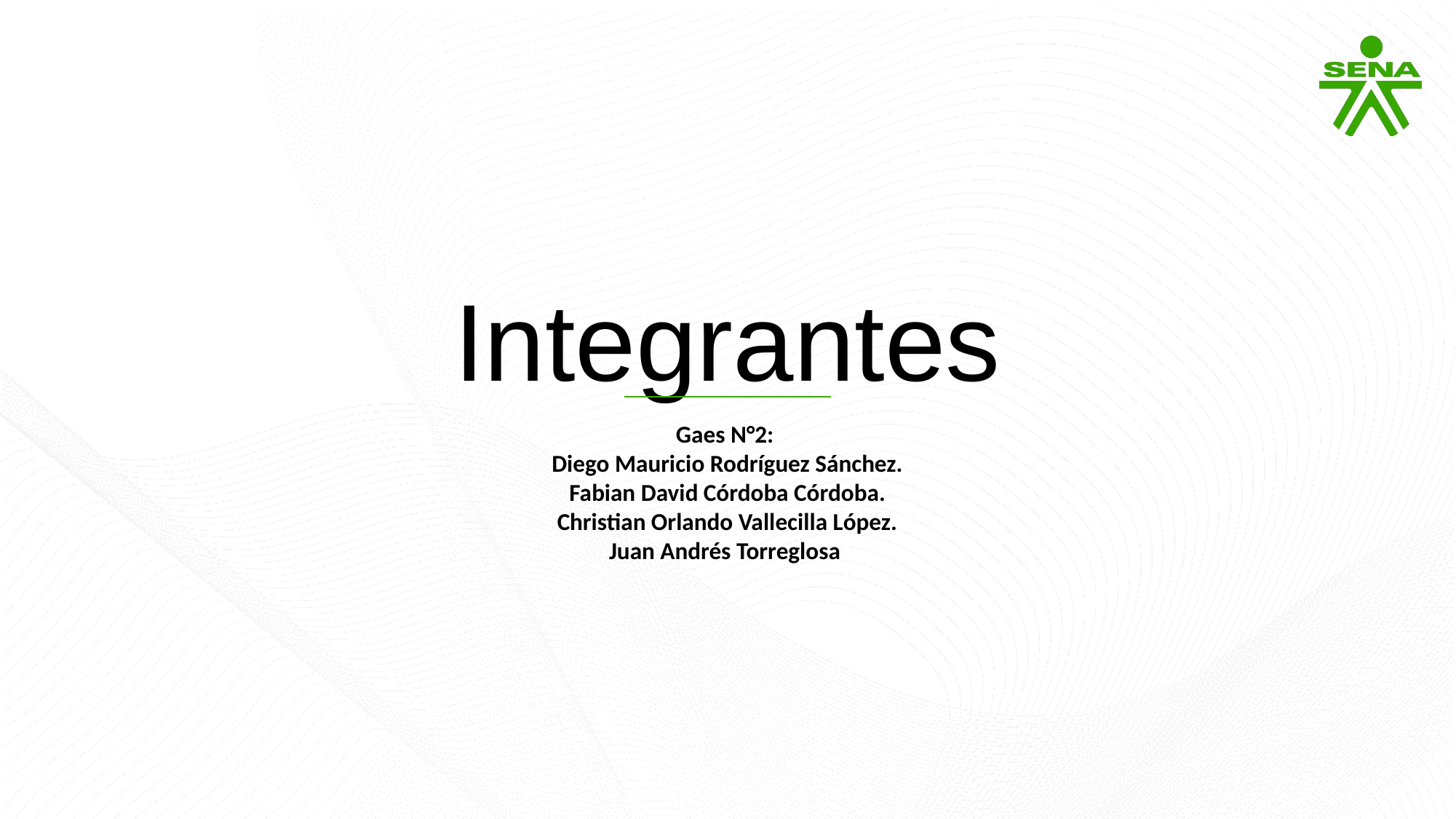

Integrantes
Gaes N°2:
Diego Mauricio Rodríguez Sánchez.
Fabian David Córdoba Córdoba.
Christian Orlando Vallecilla López.
Juan Andrés Torreglosa